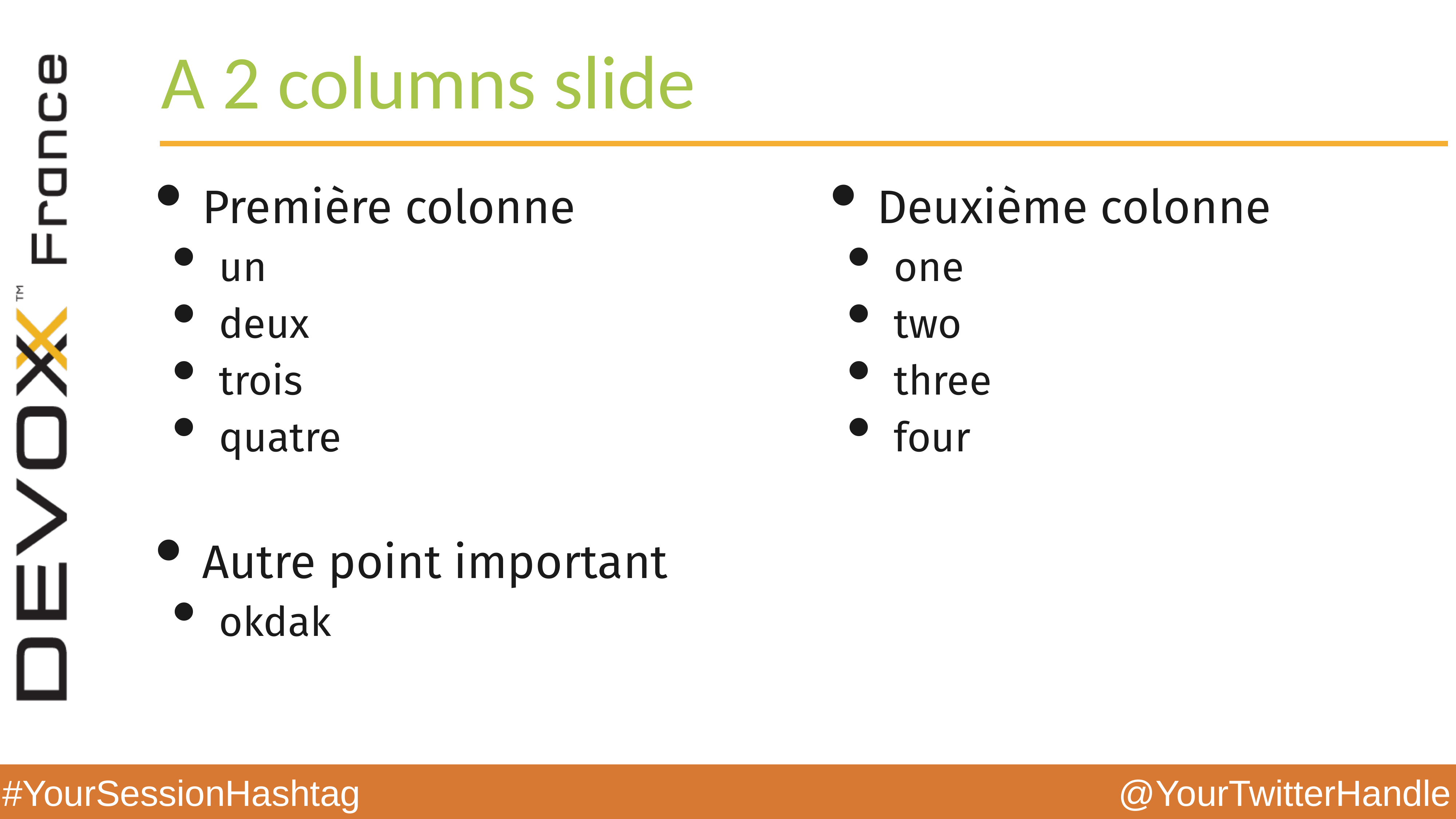

# A 2 columns slide
Première colonne
un
deux
trois
quatre

Autre point important
okdak

Deuxième colonne
one
two
three
four